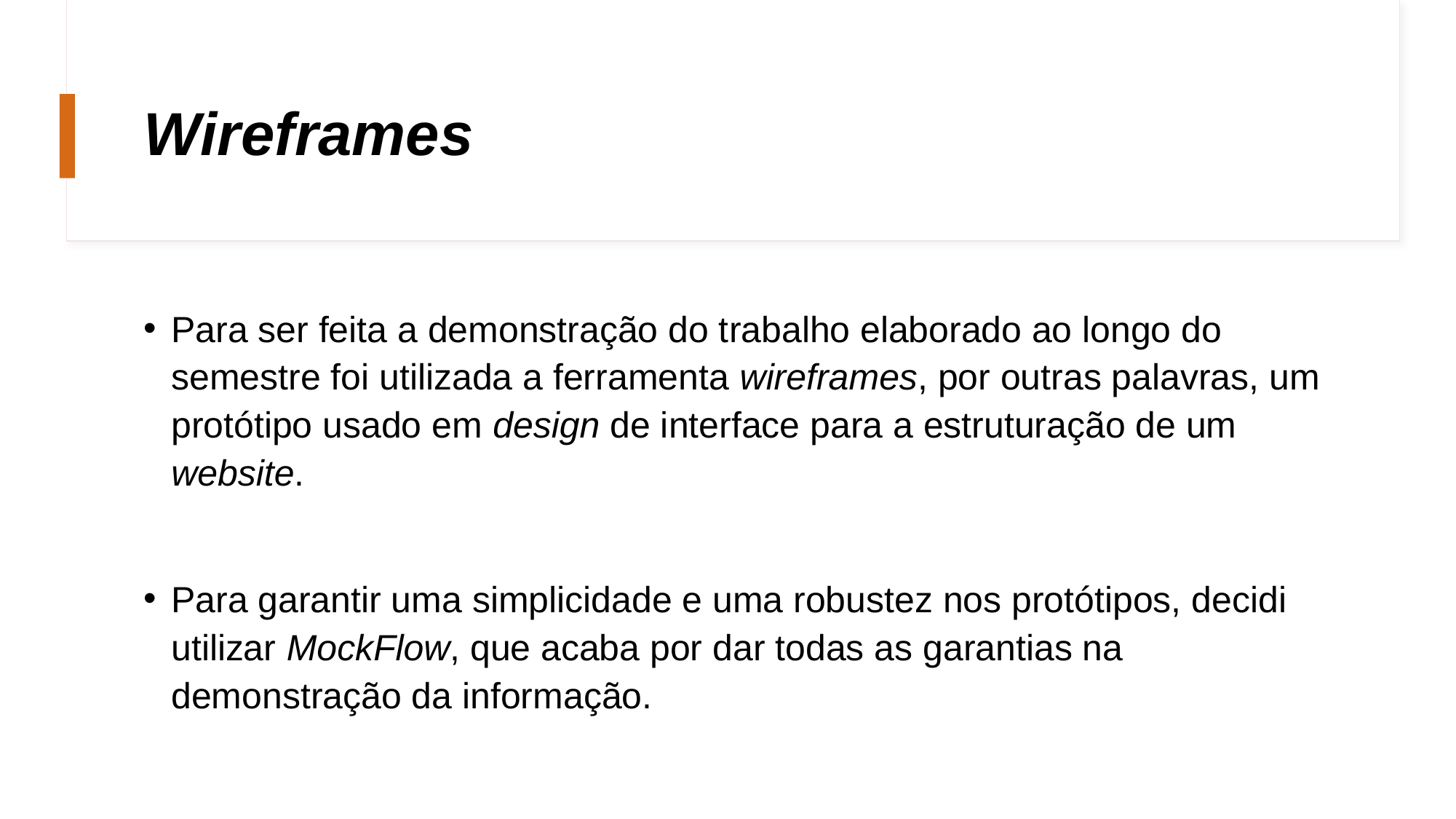

# Wireframes
Para ser feita a demonstração do trabalho elaborado ao longo do semestre foi utilizada a ferramenta wireframes, por outras palavras, um protótipo usado em design de interface para a estruturação de um website.

Para garantir uma simplicidade e uma robustez nos protótipos, decidi utilizar MockFlow, que acaba por dar todas as garantias na demonstração da informação.